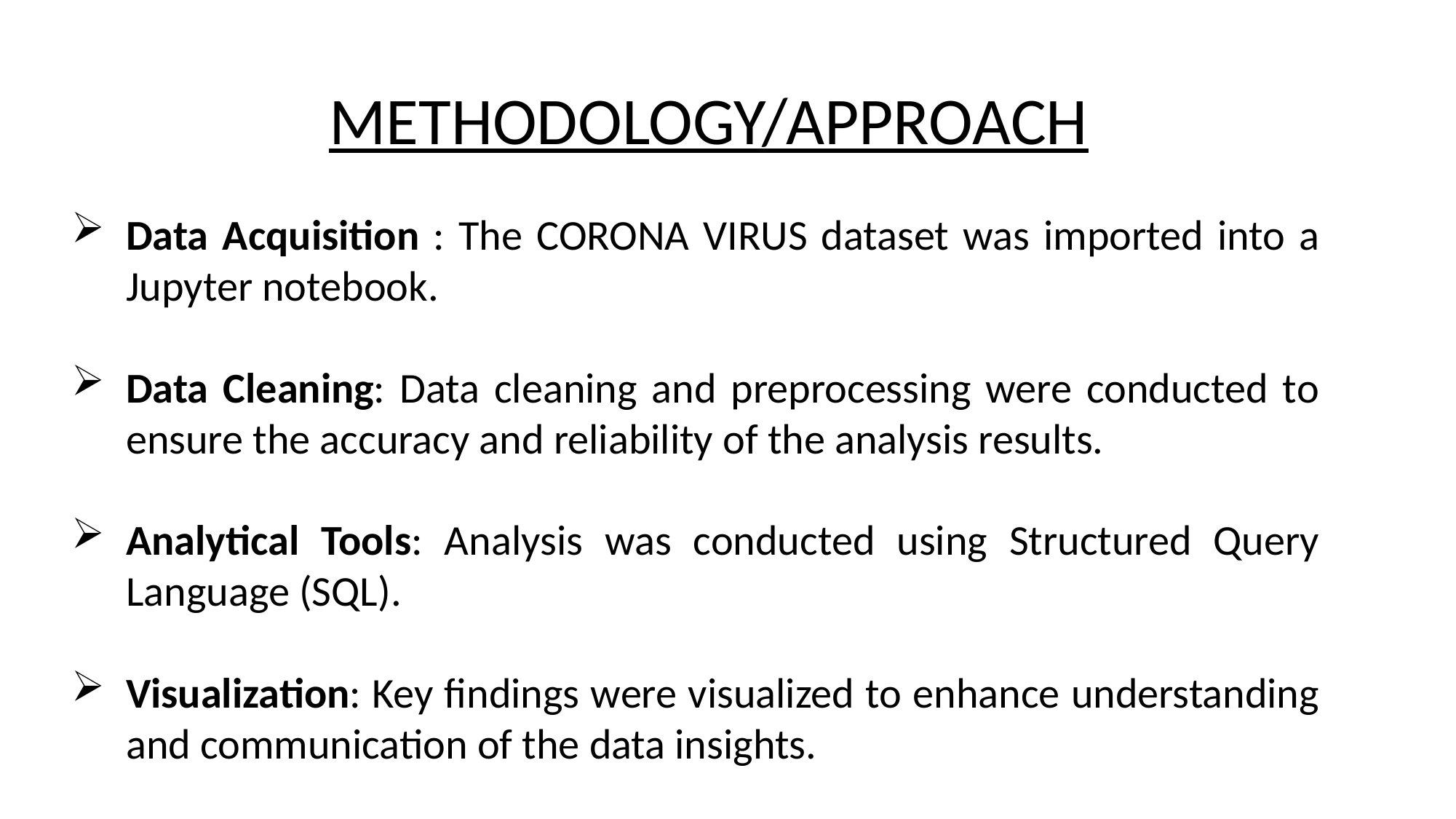

# METHODOLOGY/APPROACH
Data Acquisition : The CORONA VIRUS dataset was imported into a Jupyter notebook.

Data Cleaning: Data cleaning and preprocessing were conducted to ensure the accuracy and reliability of the analysis results.

Analytical Tools: Analysis was conducted using Structured Query Language (SQL).

Visualization: Key findings were visualized to enhance understanding and communication of the data insights.